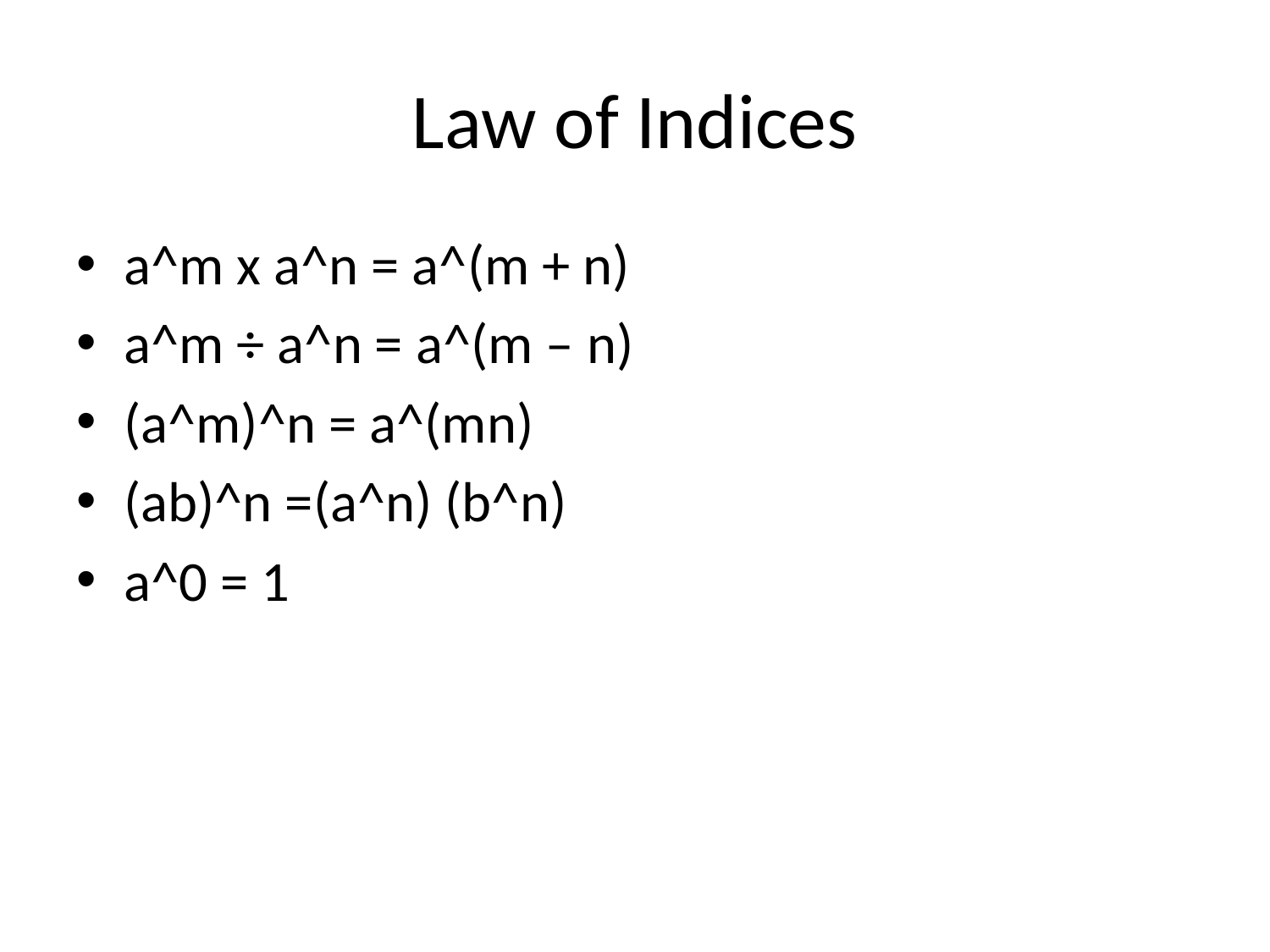

# Law of Indices
a^m x a^n = a^(m + n)
a^m ÷ a^n = a^(m – n)
(a^m)^n = a^(mn)
(ab)^n =(a^n) (b^n)
a^0 = 1